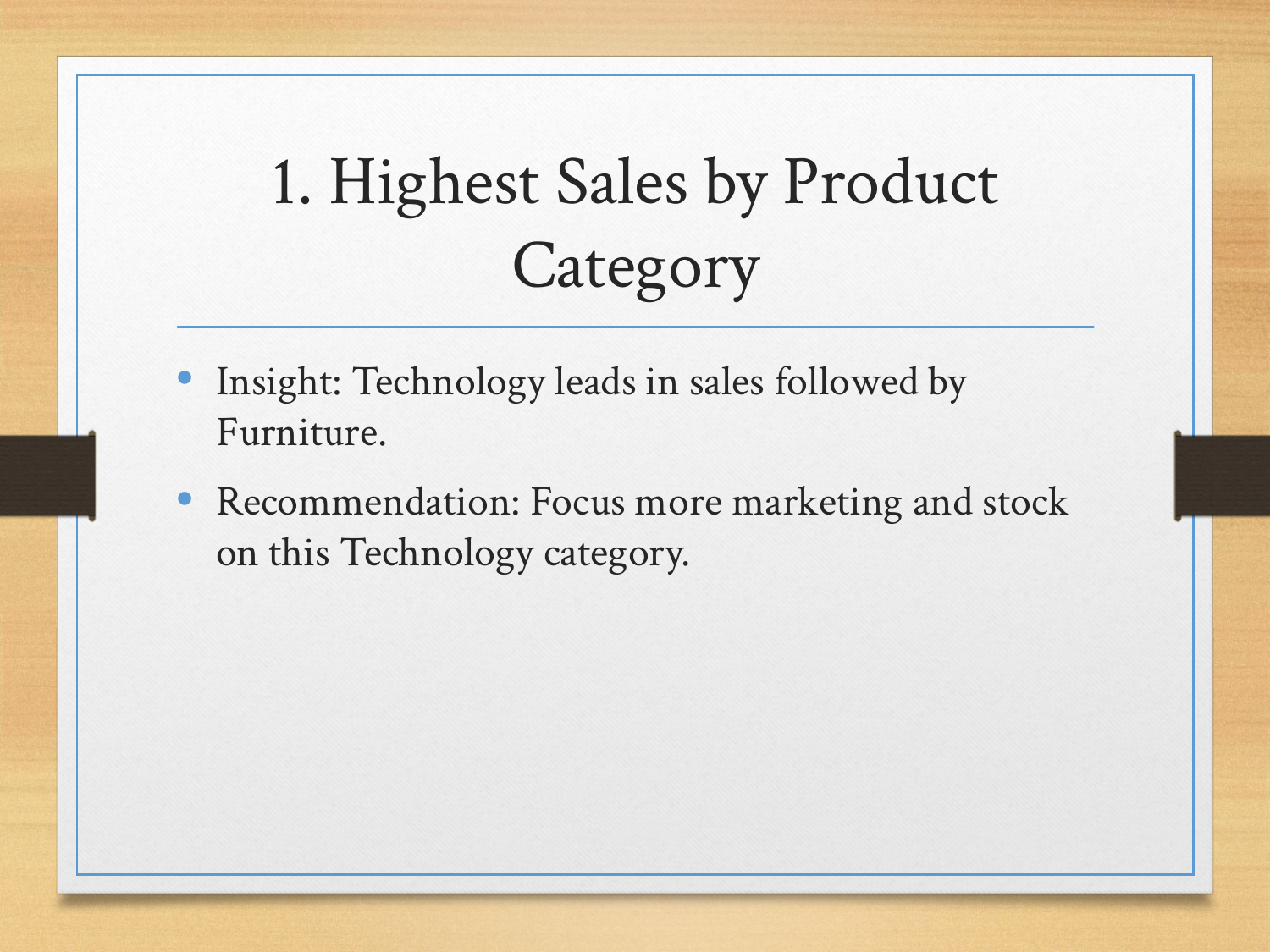

# 1. Highest Sales by Product Category
Insight: Technology leads in sales followed by Furniture.
Recommendation: Focus more marketing and stock on this Technology category.